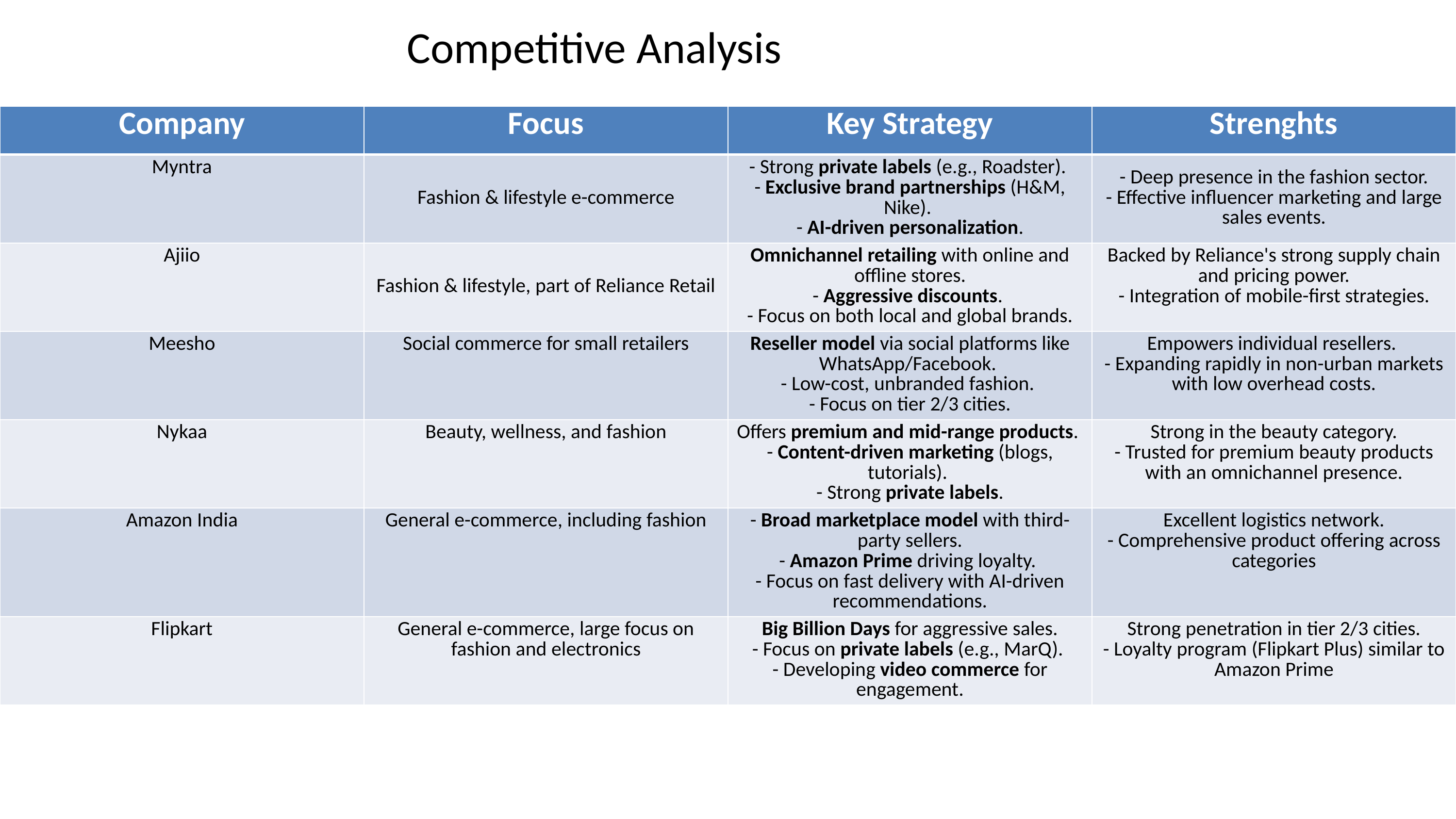

# Competitive Analysis
| Company | Focus | Key Strategy | Strenghts |
| --- | --- | --- | --- |
| Myntra | Fashion & lifestyle e-commerce | - Strong private labels (e.g., Roadster). - Exclusive brand partnerships (H&M, Nike). - AI-driven personalization. | - Deep presence in the fashion sector. - Effective influencer marketing and large sales events. |
| Ajiio | Fashion & lifestyle, part of Reliance Retail | Omnichannel retailing with online and offline stores. - Aggressive discounts. - Focus on both local and global brands. | Backed by Reliance's strong supply chain and pricing power. - Integration of mobile-first strategies. |
| Meesho | Social commerce for small retailers | Reseller model via social platforms like WhatsApp/Facebook. - Low-cost, unbranded fashion. - Focus on tier 2/3 cities. | Empowers individual resellers. - Expanding rapidly in non-urban markets with low overhead costs. |
| Nykaa | Beauty, wellness, and fashion | Offers premium and mid-range products. - Content-driven marketing (blogs, tutorials). - Strong private labels. | Strong in the beauty category. - Trusted for premium beauty products with an omnichannel presence. |
| Amazon India | General e-commerce, including fashion | - Broad marketplace model with third-party sellers. - Amazon Prime driving loyalty. - Focus on fast delivery with AI-driven recommendations. | Excellent logistics network. - Comprehensive product offering across categories |
| Flipkart | General e-commerce, large focus on fashion and electronics | Big Billion Days for aggressive sales. - Focus on private labels (e.g., MarQ). - Developing video commerce for engagement. | Strong penetration in tier 2/3 cities. - Loyalty program (Flipkart Plus) similar to Amazon Prime |